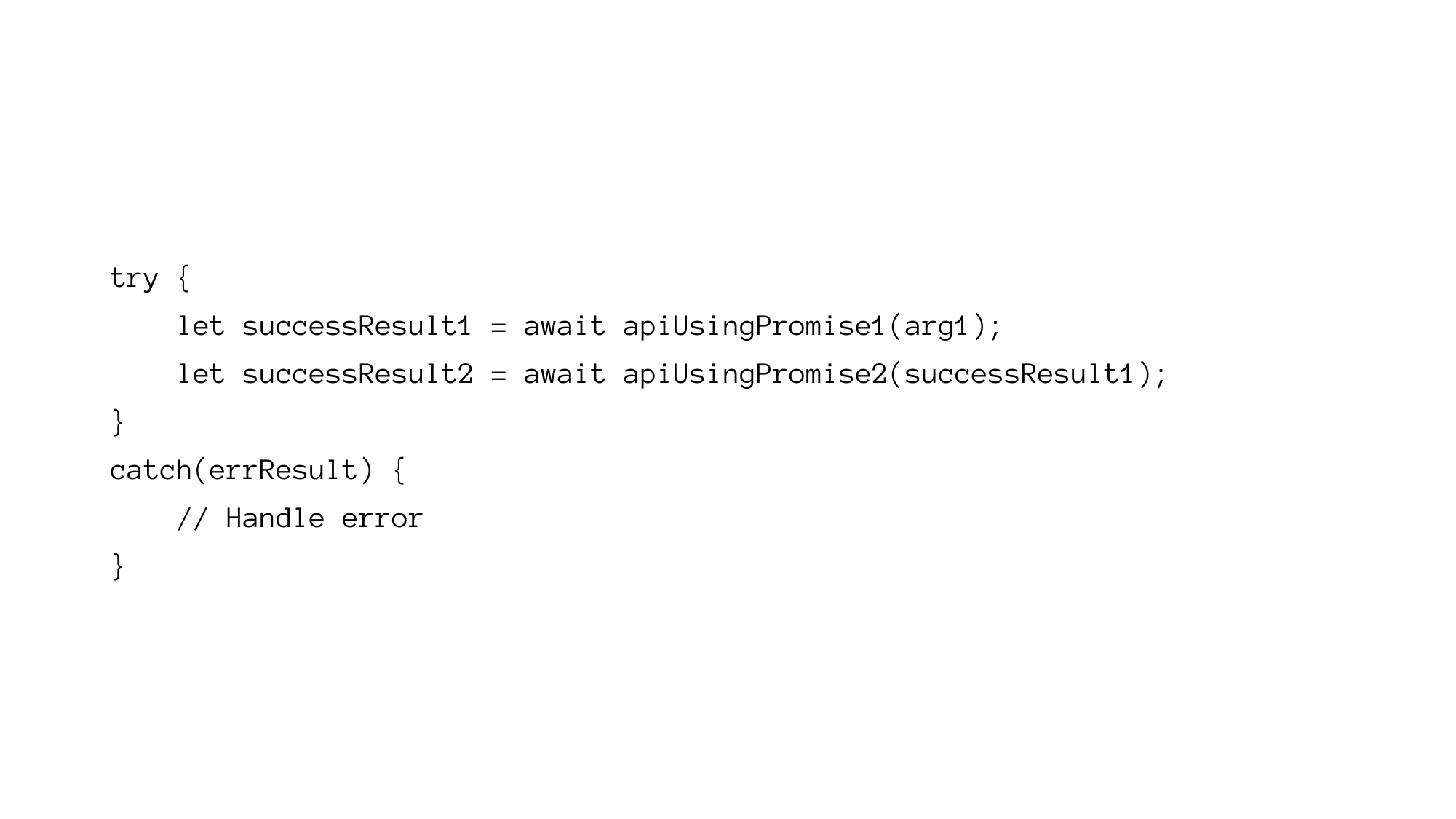

try {
    let successResult1 = await apiUsingPromise1(arg1);
    let successResult2 = await apiUsingPromise2(successResult1);
}
catch(errResult) {
    // Handle error
}